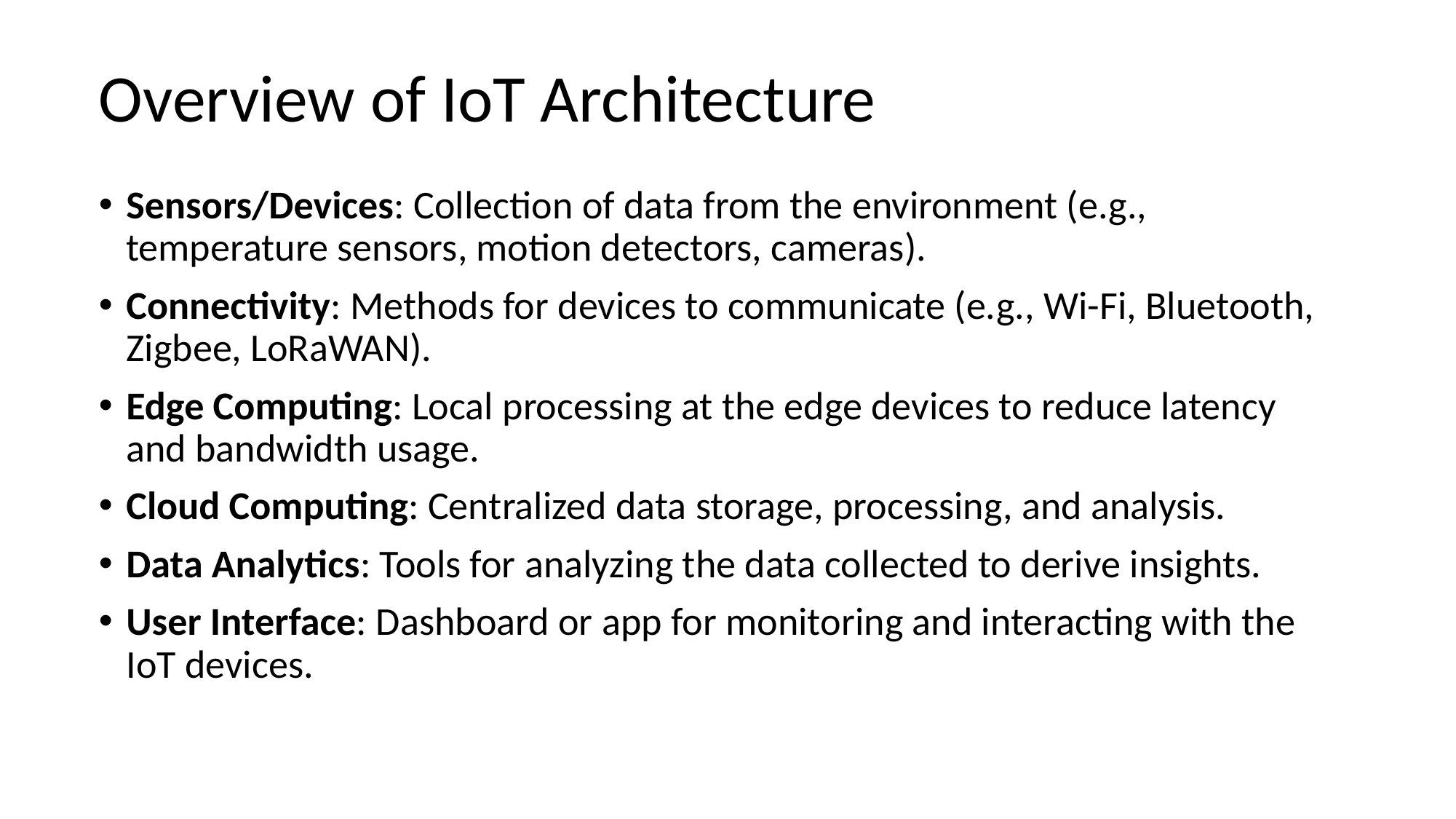

# Overview of IoT Architecture
Sensors/Devices: Collection of data from the environment (e.g., temperature sensors, motion detectors, cameras).
Connectivity: Methods for devices to communicate (e.g., Wi-Fi, Bluetooth, Zigbee, LoRaWAN).
Edge Computing: Local processing at the edge devices to reduce latency and bandwidth usage.
Cloud Computing: Centralized data storage, processing, and analysis.
Data Analytics: Tools for analyzing the data collected to derive insights.
User Interface: Dashboard or app for monitoring and interacting with the IoT devices.